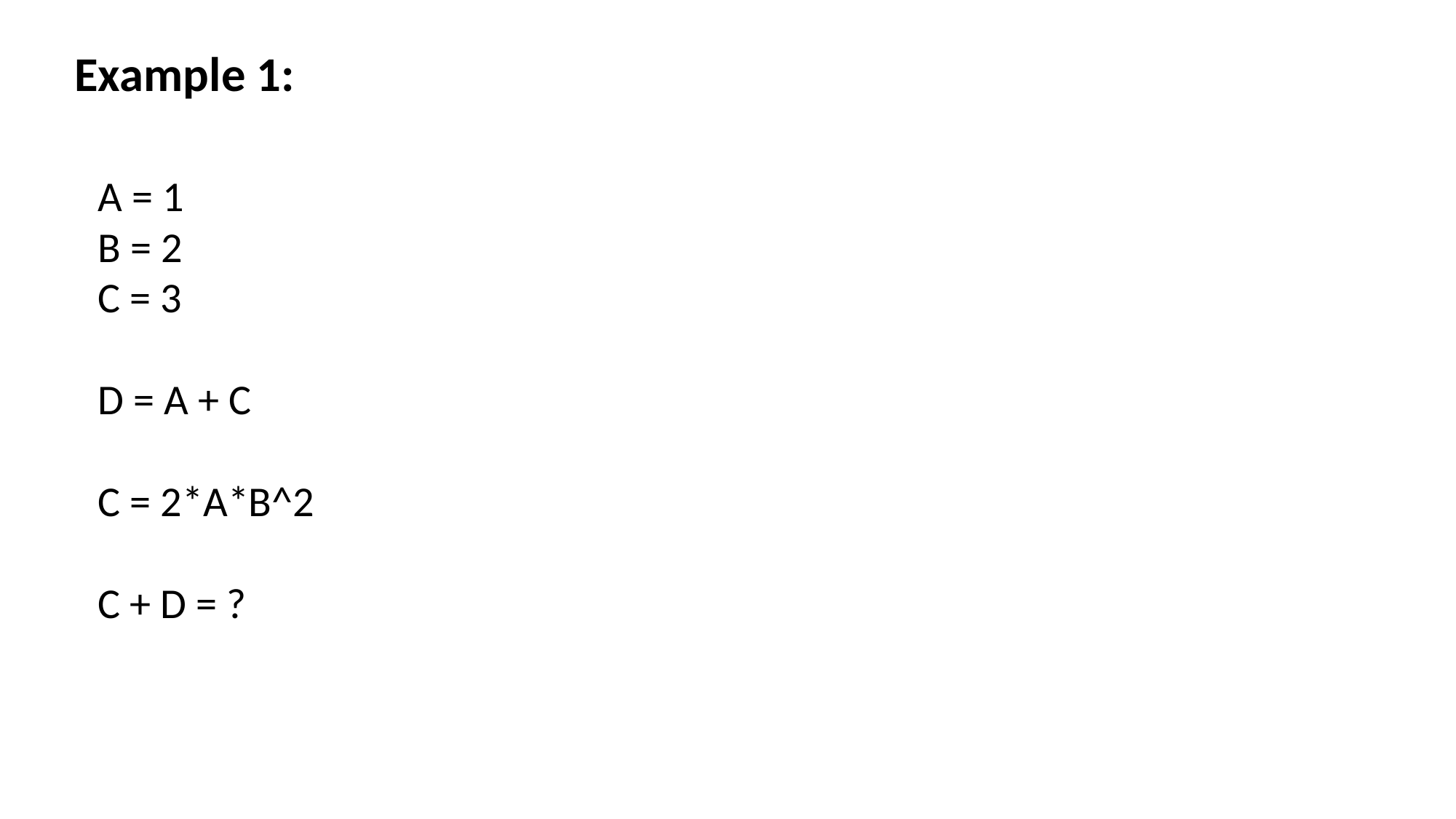

Example 1:
A = 1
B = 2
C = 3

D = A + C

C = 2*A*B^2

C + D = ?